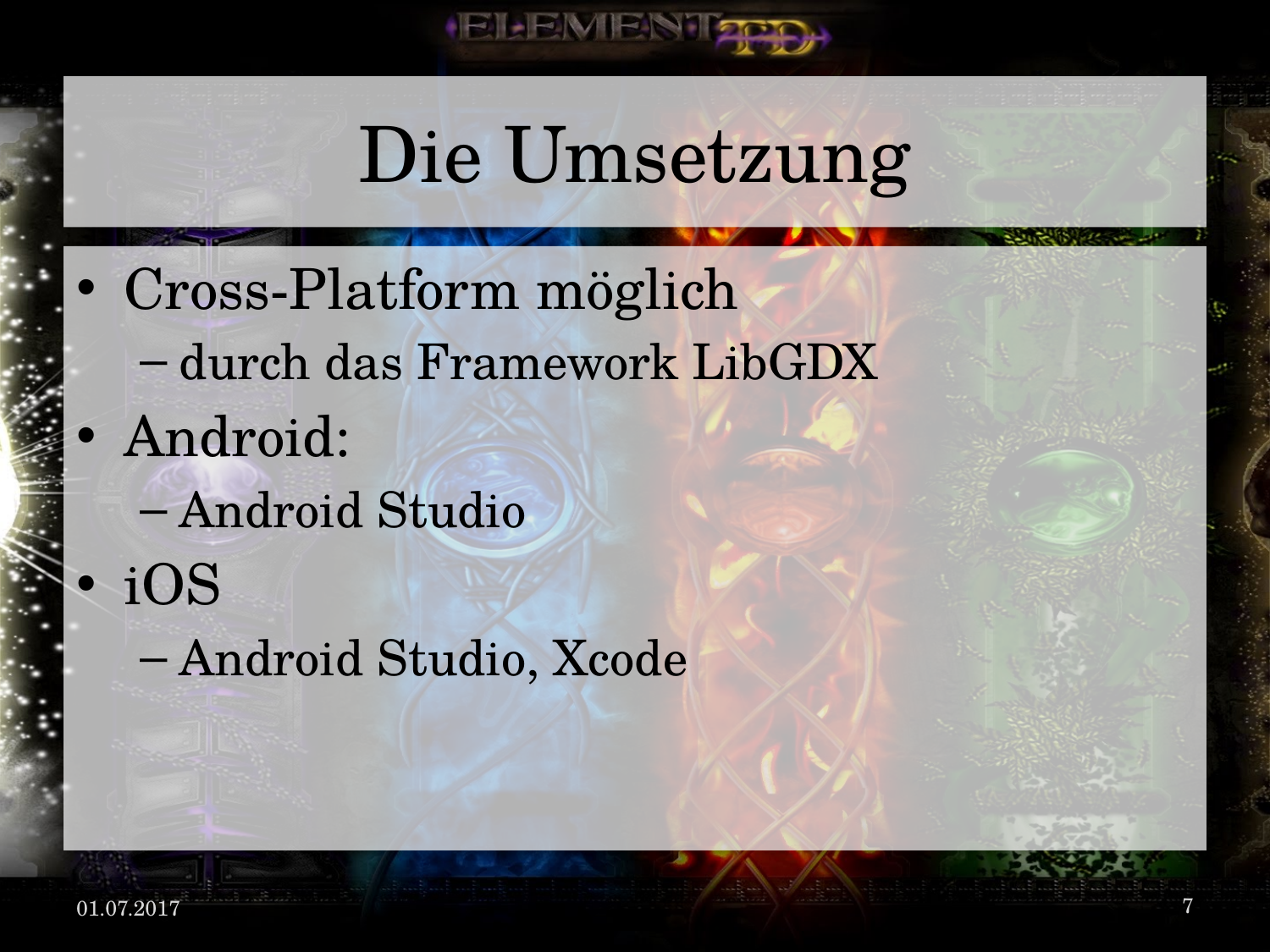

# Die Umsetzung
Cross-Platform möglich
durch das Framework LibGDX
Android:
Android Studio
iOS
Android Studio, Xcode

01.07.2017
7